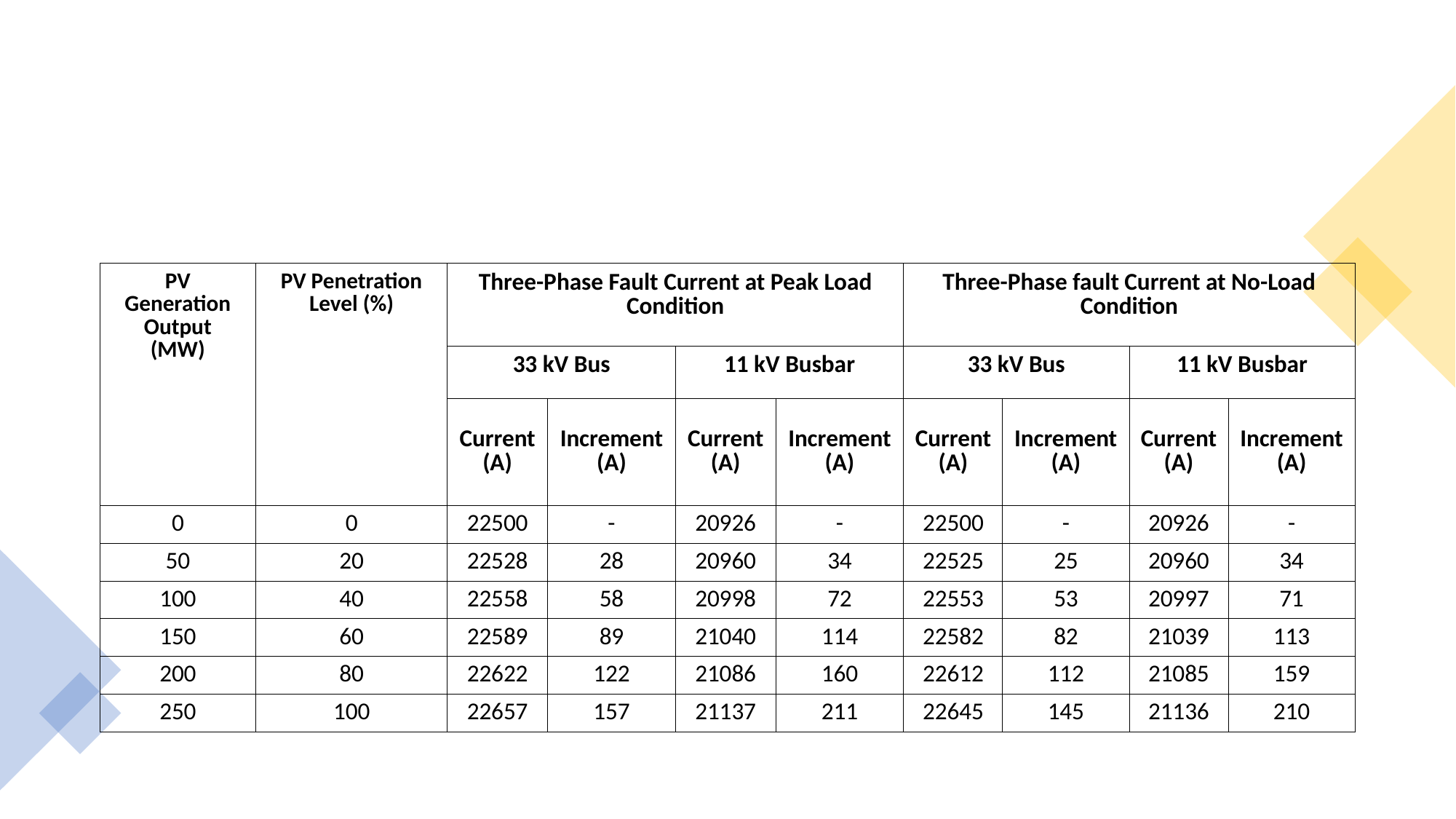

#

| PV Generation Output (MW) | PV Penetration Level (%) | Three-Phase Fault Current at Peak Load Condition |  |  |  | Three-Phase fault Current at No-Load Condition |  |  |  |
| --- | --- | --- | --- | --- | --- | --- | --- | --- | --- |
|  |  | 33 kV Bus |  | 11 kV Busbar |  | 33 kV Bus |  | 11 kV Busbar |  |
|  |  | Current (A) | Increment (A) | Current (A) | Increment (A) | Current (A) | Increment (A) | Current (A) | Increment (A) |
| 0 | 0 | 22500 | - | 20926 | - | 22500 | - | 20926 | - |
| 50 | 20 | 22528 | 28 | 20960 | 34 | 22525 | 25 | 20960 | 34 |
| 100 | 40 | 22558 | 58 | 20998 | 72 | 22553 | 53 | 20997 | 71 |
| 150 | 60 | 22589 | 89 | 21040 | 114 | 22582 | 82 | 21039 | 113 |
| 200 | 80 | 22622 | 122 | 21086 | 160 | 22612 | 112 | 21085 | 159 |
| 250 | 100 | 22657 | 157 | 21137 | 211 | 22645 | 145 | 21136 | 210 |